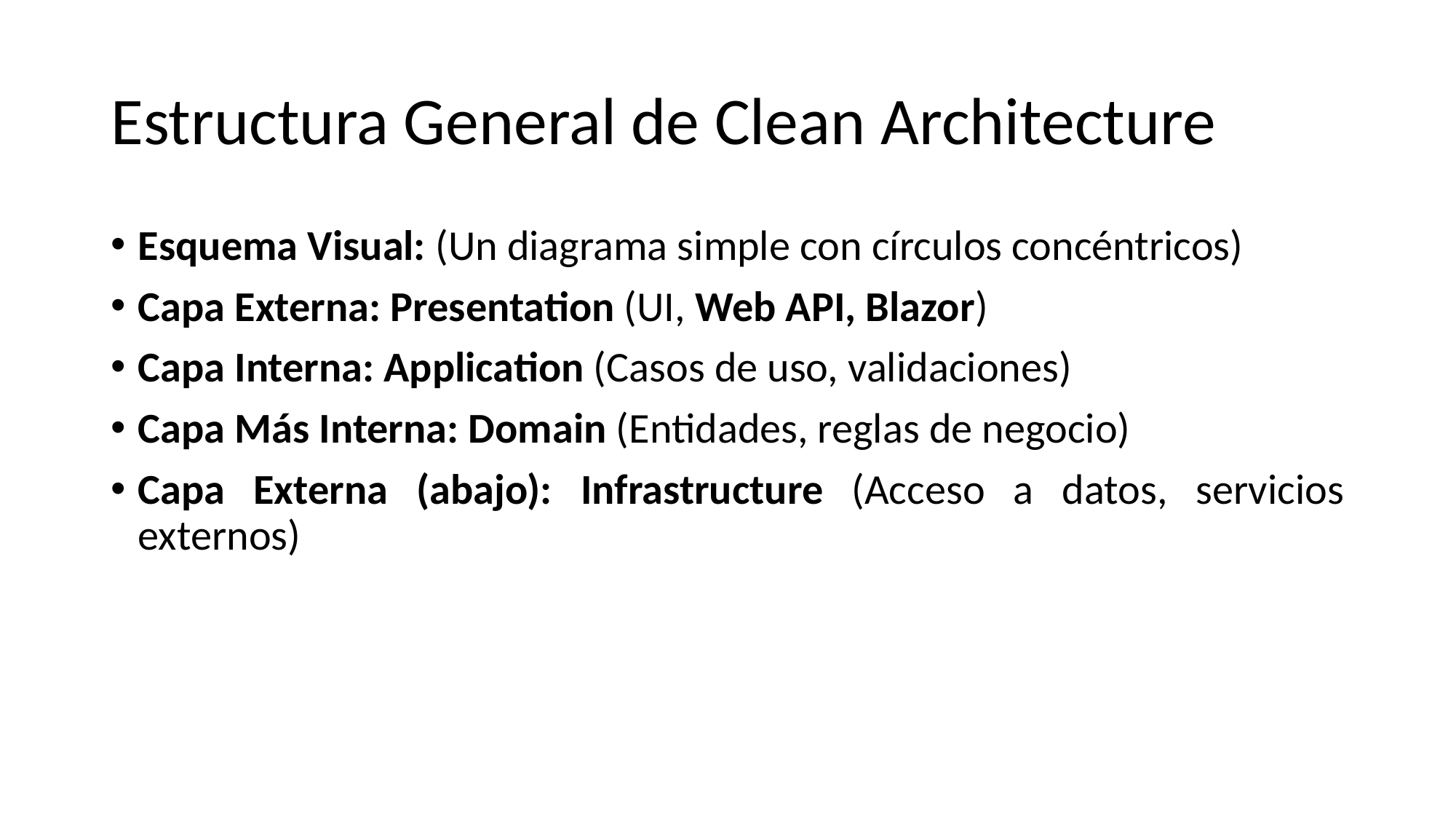

# Estructura General de Clean Architecture
Esquema Visual: (Un diagrama simple con círculos concéntricos)
Capa Externa: Presentation (UI, Web API, Blazor)
Capa Interna: Application (Casos de uso, validaciones)
Capa Más Interna: Domain (Entidades, reglas de negocio)
Capa Externa (abajo): Infrastructure (Acceso a datos, servicios externos)